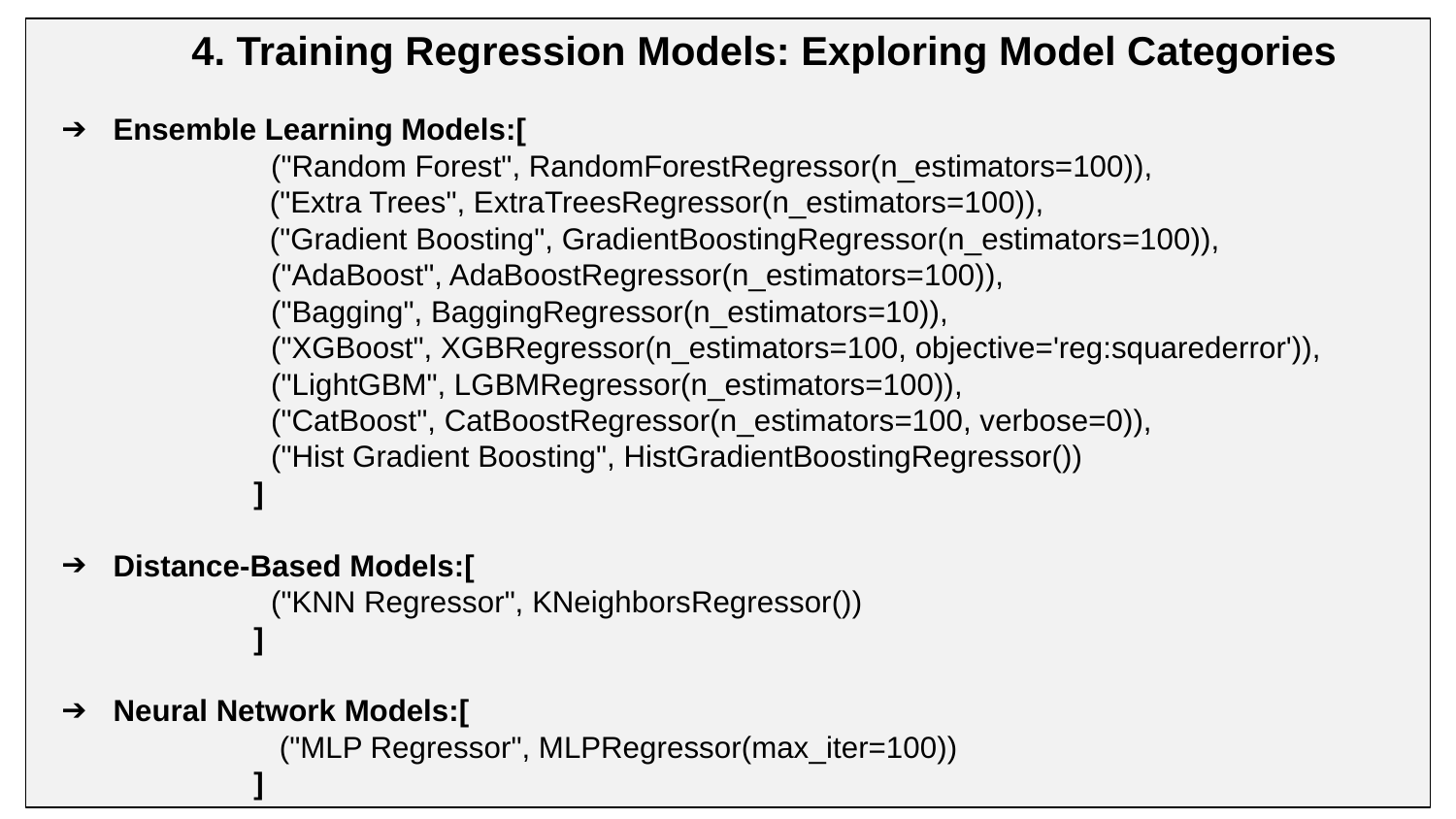

4. Training Regression Models: Exploring Model Categories

Ensemble Learning Models:[
          ("Random Forest", RandomForestRegressor(n_estimators=100)),
                           ("Extra Trees", ExtraTreesRegressor(n_estimators=100)),
                           ("Gradient Boosting", GradientBoostingRegressor(n_estimators=100)),
          ("AdaBoost", AdaBoostRegressor(n_estimators=100)),
          ("Bagging", BaggingRegressor(n_estimators=10)),
          ("XGBoost", XGBRegressor(n_estimators=100, objective='reg:squarederror')),
          ("LightGBM", LGBMRegressor(n_estimators=100)),
          ("CatBoost", CatBoostRegressor(n_estimators=100, verbose=0)),
          ("Hist Gradient Boosting", HistGradientBoostingRegressor())
        ]

Distance-Based Models:[
          ("KNN Regressor", KNeighborsRegressor())
        ]

Neural Network Models:[
           ("MLP Regressor", MLPRegressor(max_iter=100))
        ]